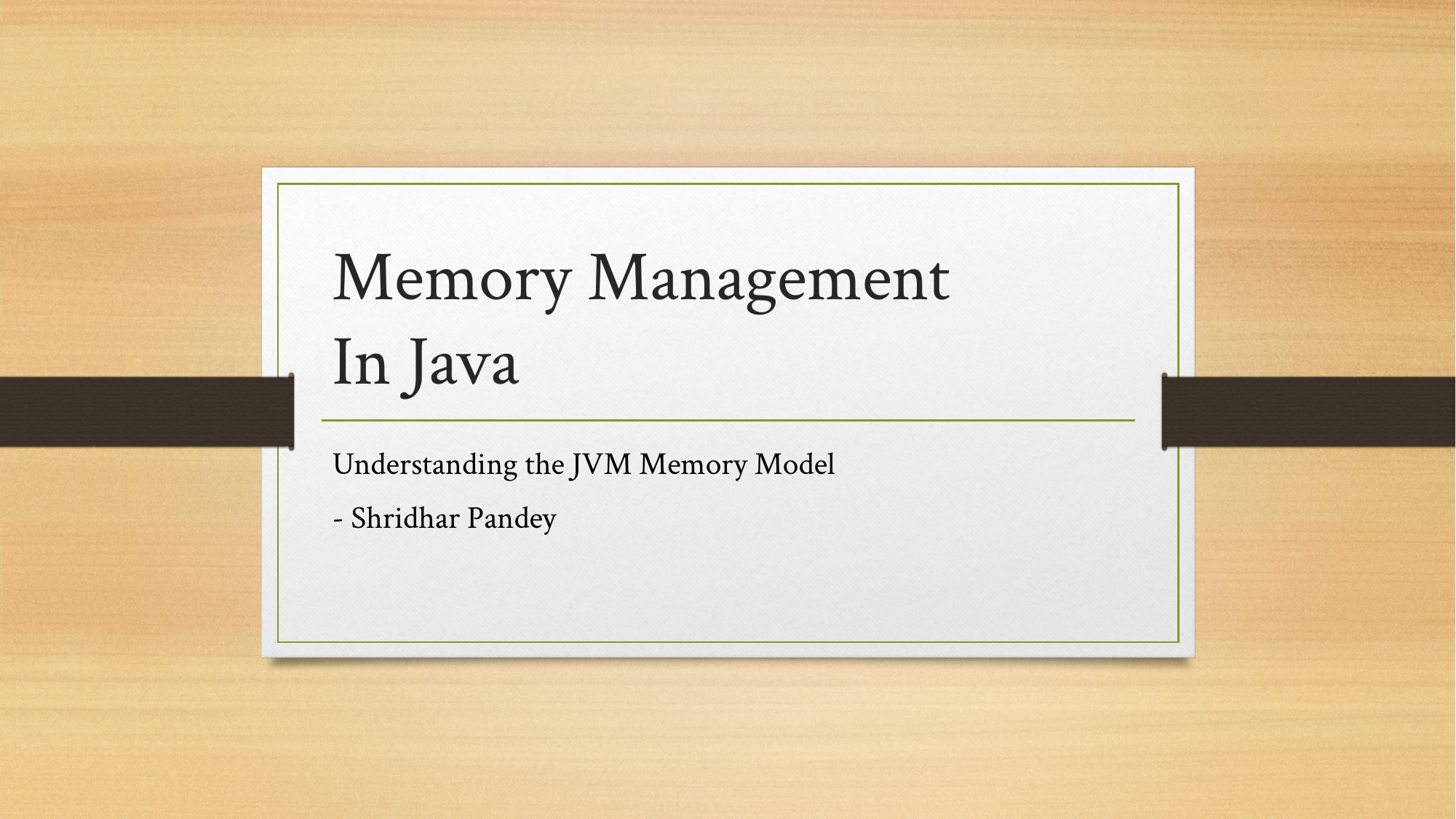

# Memory Management In Java
Understanding the JVM Memory Model
- Shridhar Pandey